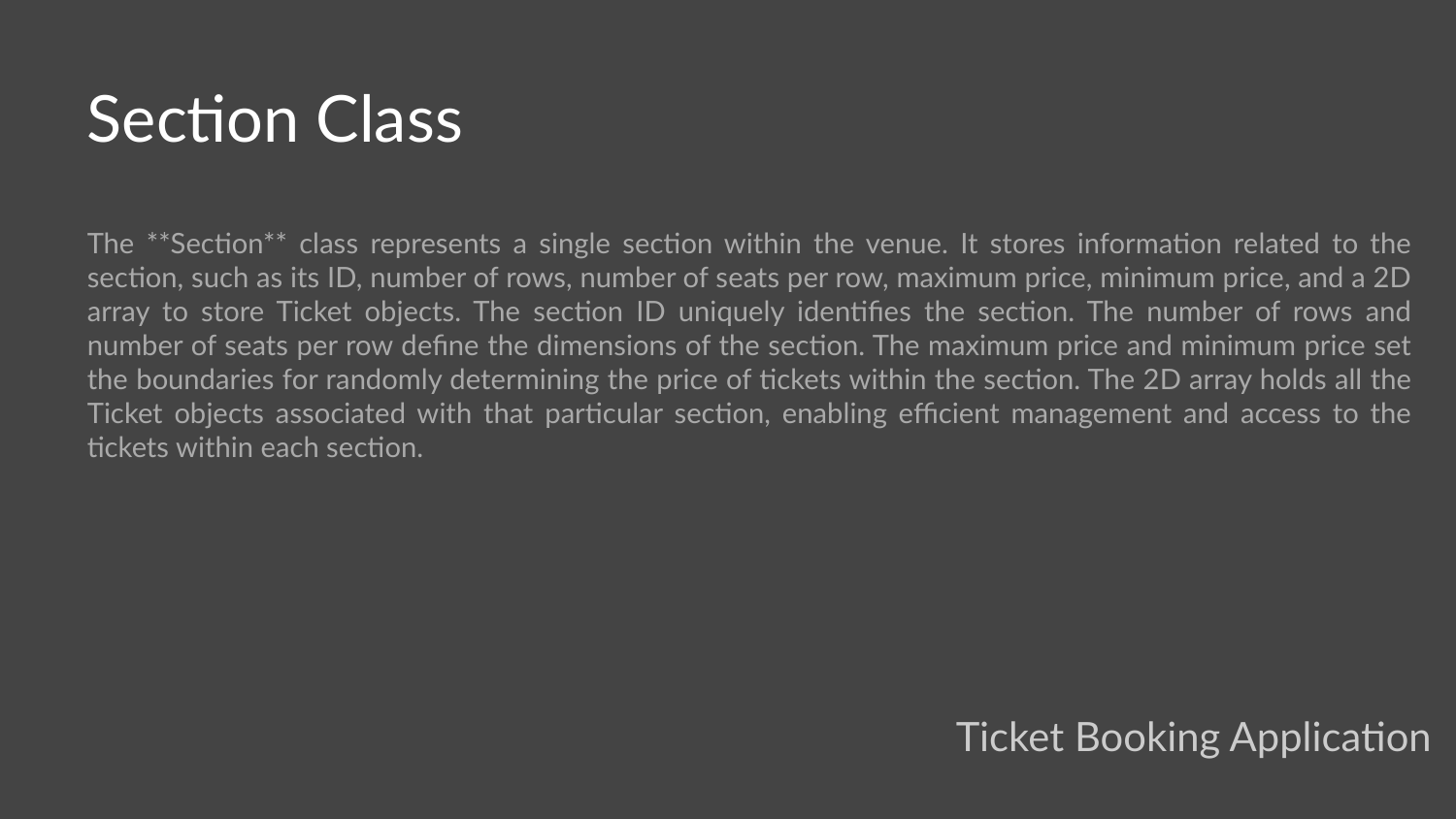

Section Class
The **Section** class represents a single section within the venue. It stores information related to the section, such as its ID, number of rows, number of seats per row, maximum price, minimum price, and a 2D array to store Ticket objects. The section ID uniquely identifies the section. The number of rows and number of seats per row define the dimensions of the section. The maximum price and minimum price set the boundaries for randomly determining the price of tickets within the section. The 2D array holds all the Ticket objects associated with that particular section, enabling efficient management and access to the tickets within each section.
Ticket Booking Application